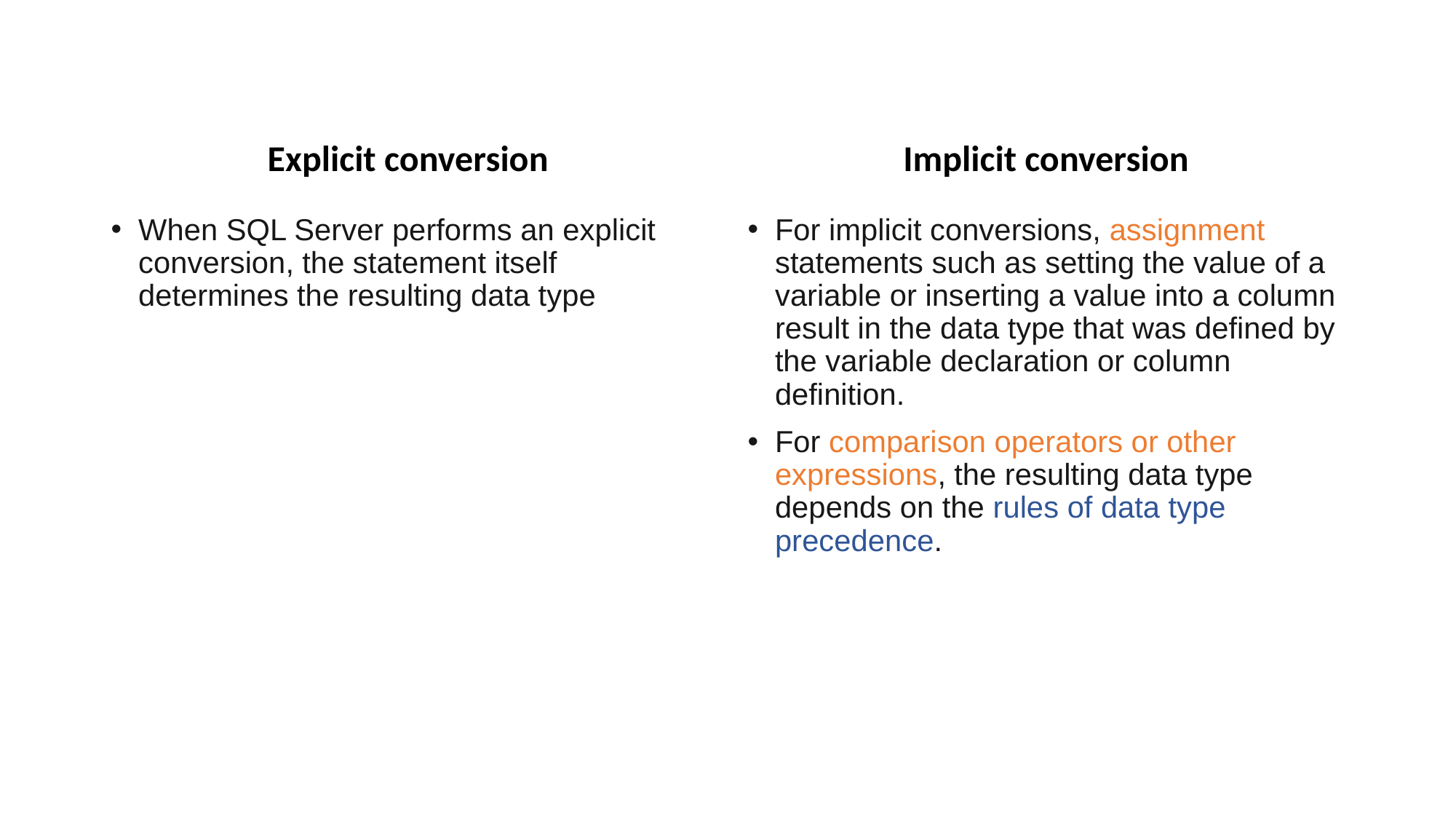

Explicit conversion
Implicit conversion
When SQL Server performs an explicit conversion, the statement itself determines the resulting data type
For implicit conversions, assignment statements such as setting the value of a variable or inserting a value into a column result in the data type that was defined by the variable declaration or column definition.
For comparison operators or other expressions, the resulting data type depends on the rules of data type precedence.